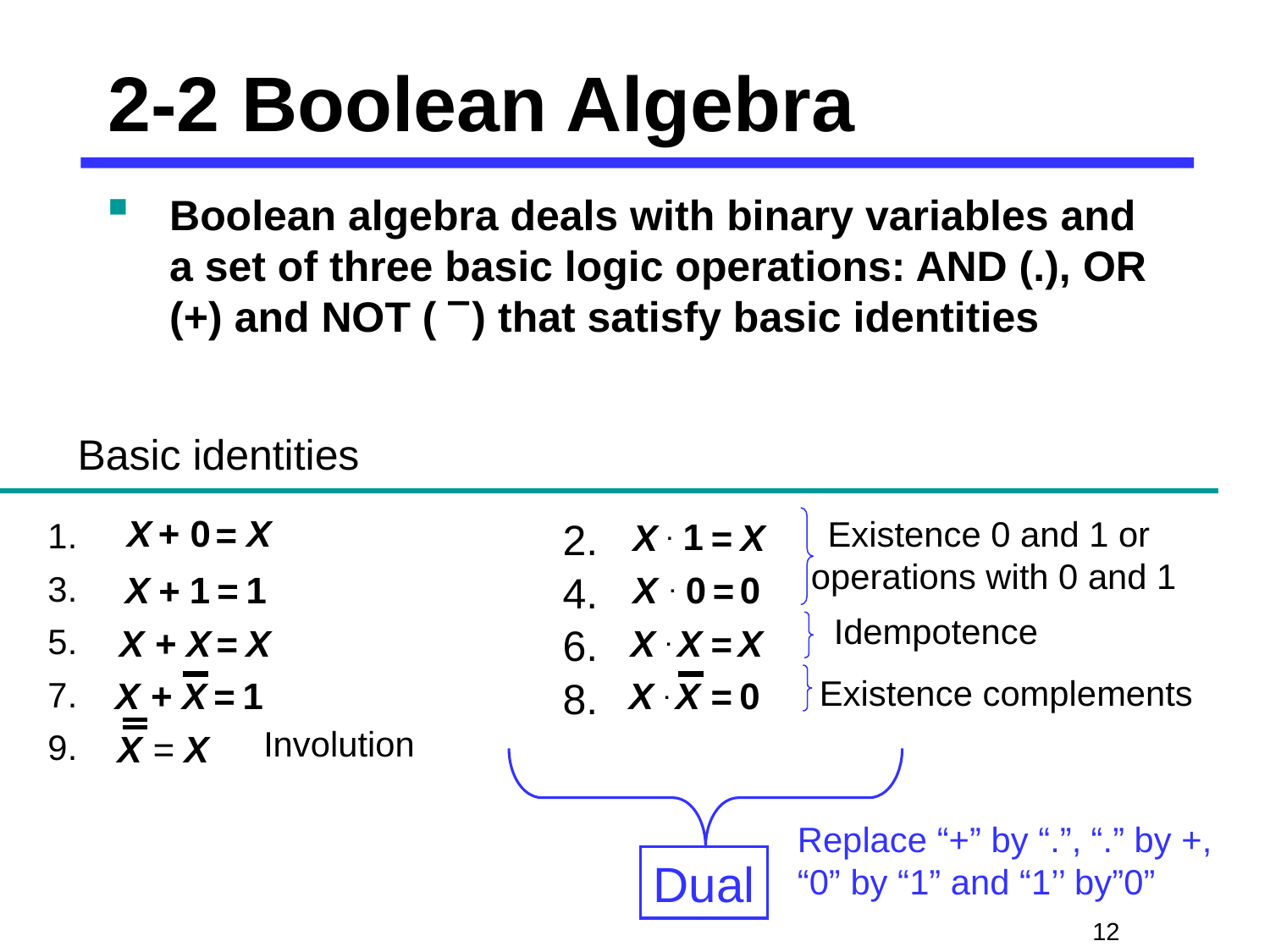

# 2-2 Boolean Algebra
Boolean algebra deals with binary variables and a set of three basic logic operations: AND (.), OR (+) and NOT (   ) that satisfy basic identities

Basic identities

Existence 0 and 1 or
operations with 0 and 1

+ 0
X
X
=
1.
2.
. 1
X
X
=
3.
   1
1
4.
 . 0
0
X
X
+
=
=
Idempotence

5.
6.
X + X
X
X . X
X
=
=
Existence complements

7.
1
8.
0
X + X

X . X

=
=
Involution

9.
X = X

Dual
Replace “+” by “.”, “.” by +,
“0” by “1” and “1’’ by”0”